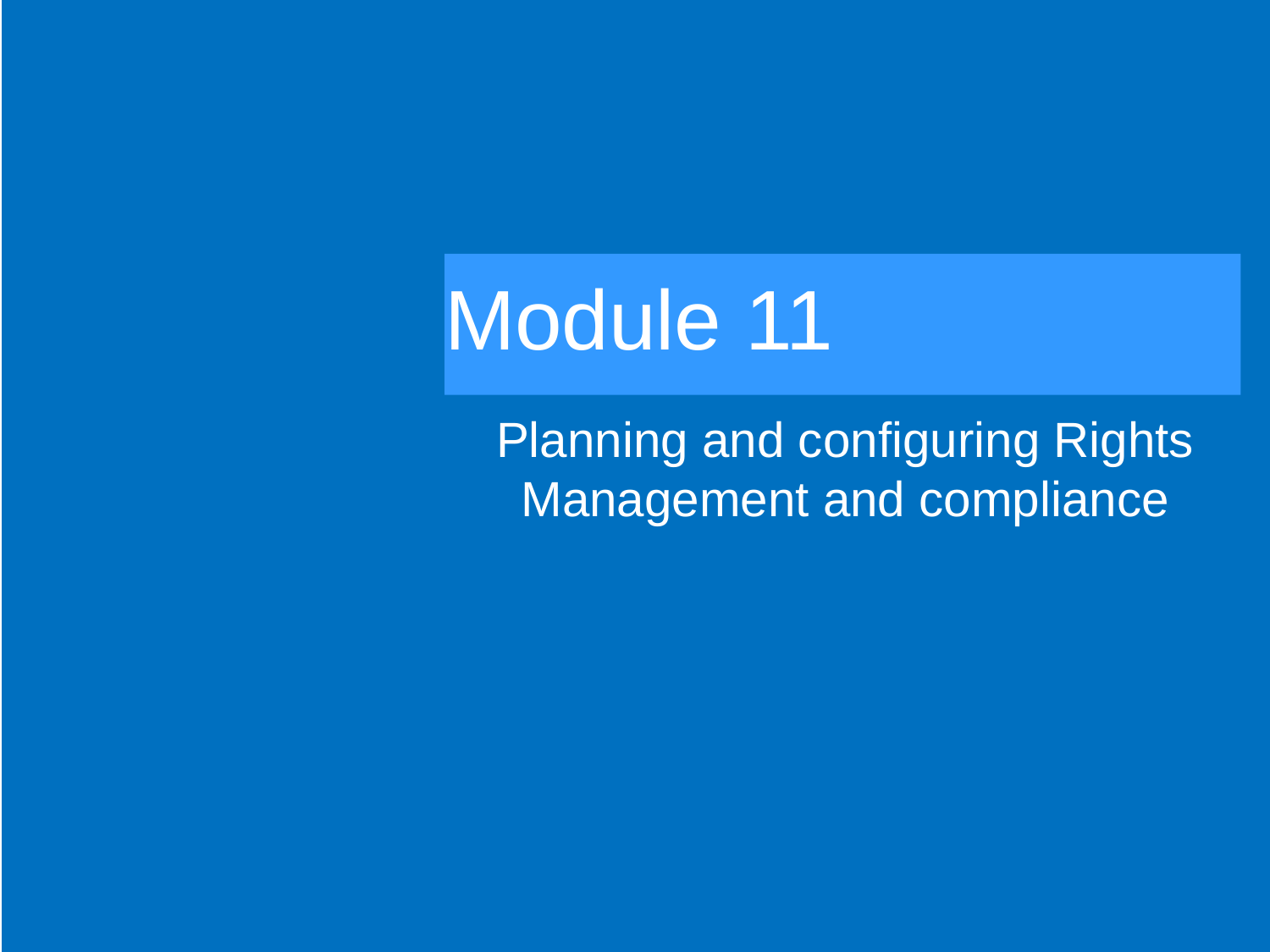

# Module 11
Planning and configuring Rights Management and compliance